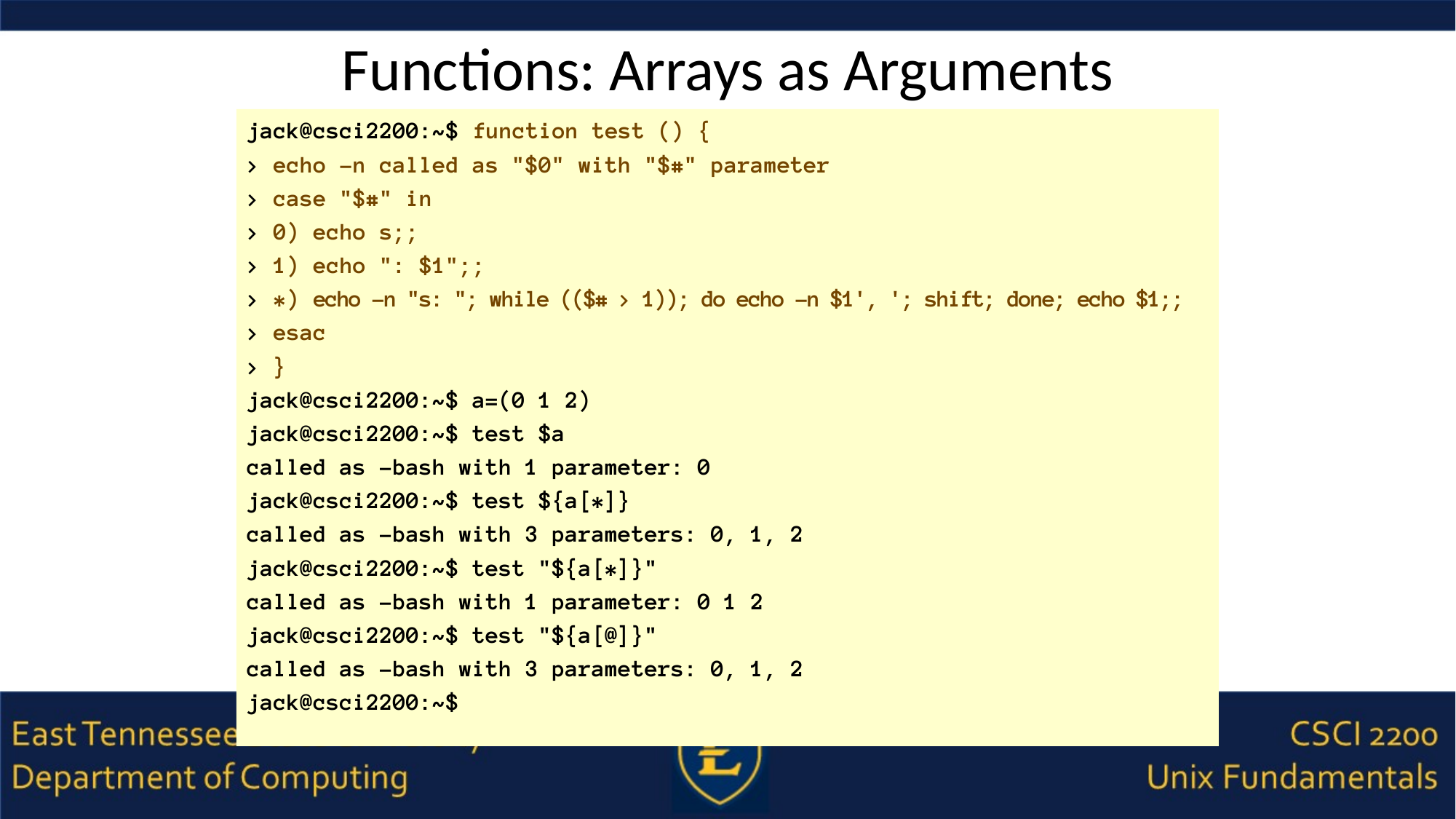

# Functions: Arrays as Arguments
jack@csci2200:~$ function test () {
> echo –n called as "$0" with "$#" parameter
> case "$#" in
> 0) echo s;;
> 1) echo ": $1";;
> *) echo -n "s: "; while (($# > 1)); do echo -n $1', '; shift; done; echo $1;;
> esac
> }
jack@csci2200:~$ a=(0 1 2)
jack@csci2200:~$ test $a
called as –bash with 1 parameter: 0
jack@csci2200:~$ test ${a[*]}
called as -bash with 3 parameters: 0, 1, 2
jack@csci2200:~$ test "${a[*]}"
called as -bash with 1 parameter: 0 1 2
jack@csci2200:~$ test "${a[@]}"
called as -bash with 3 parameters: 0, 1, 2
jack@csci2200:~$